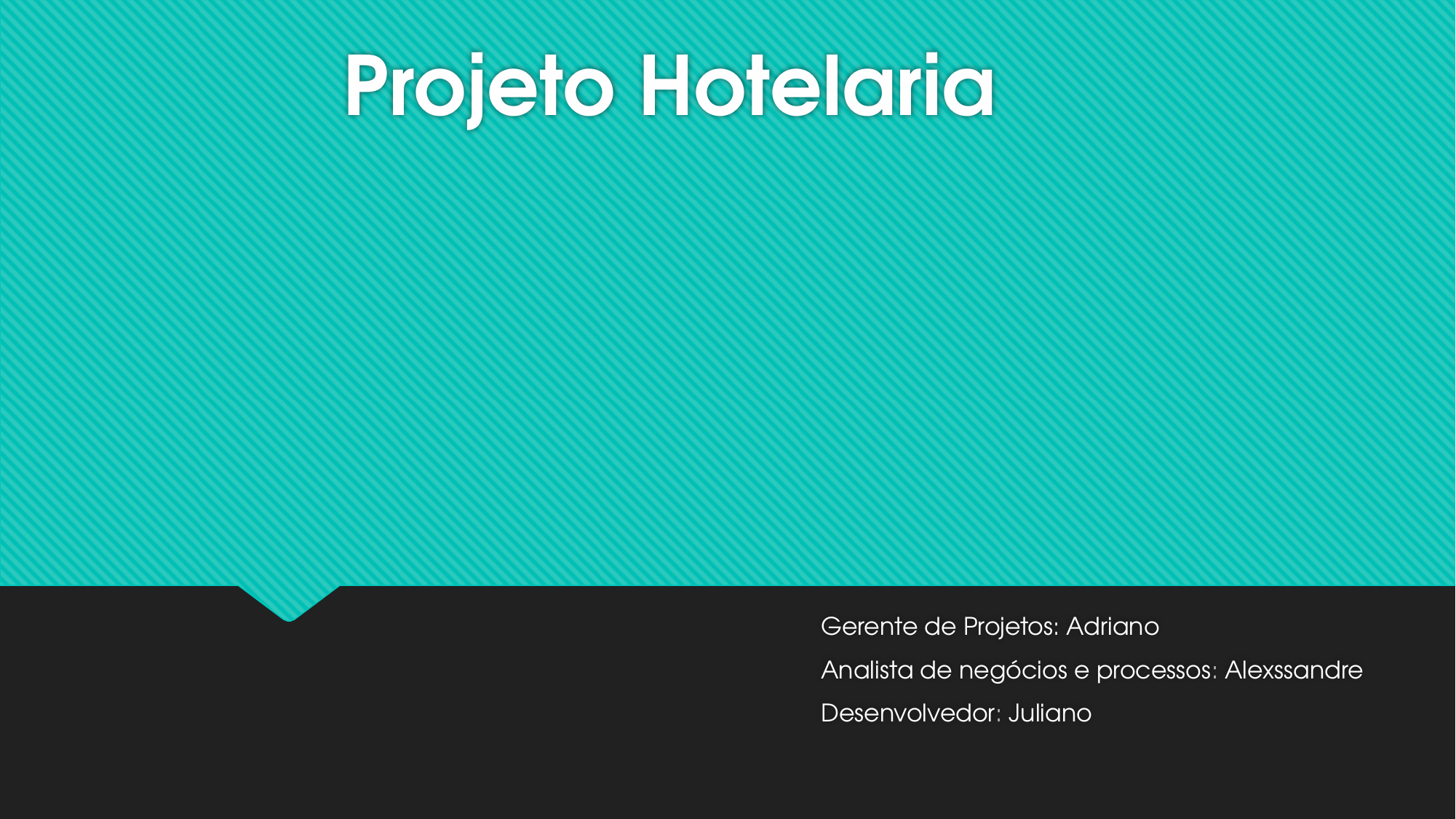

# Projeto Hotelaria
Gerente de Projetos: Adriano
Analista de negócios e processos: Alexssandre
Desenvolvedor: Juliano